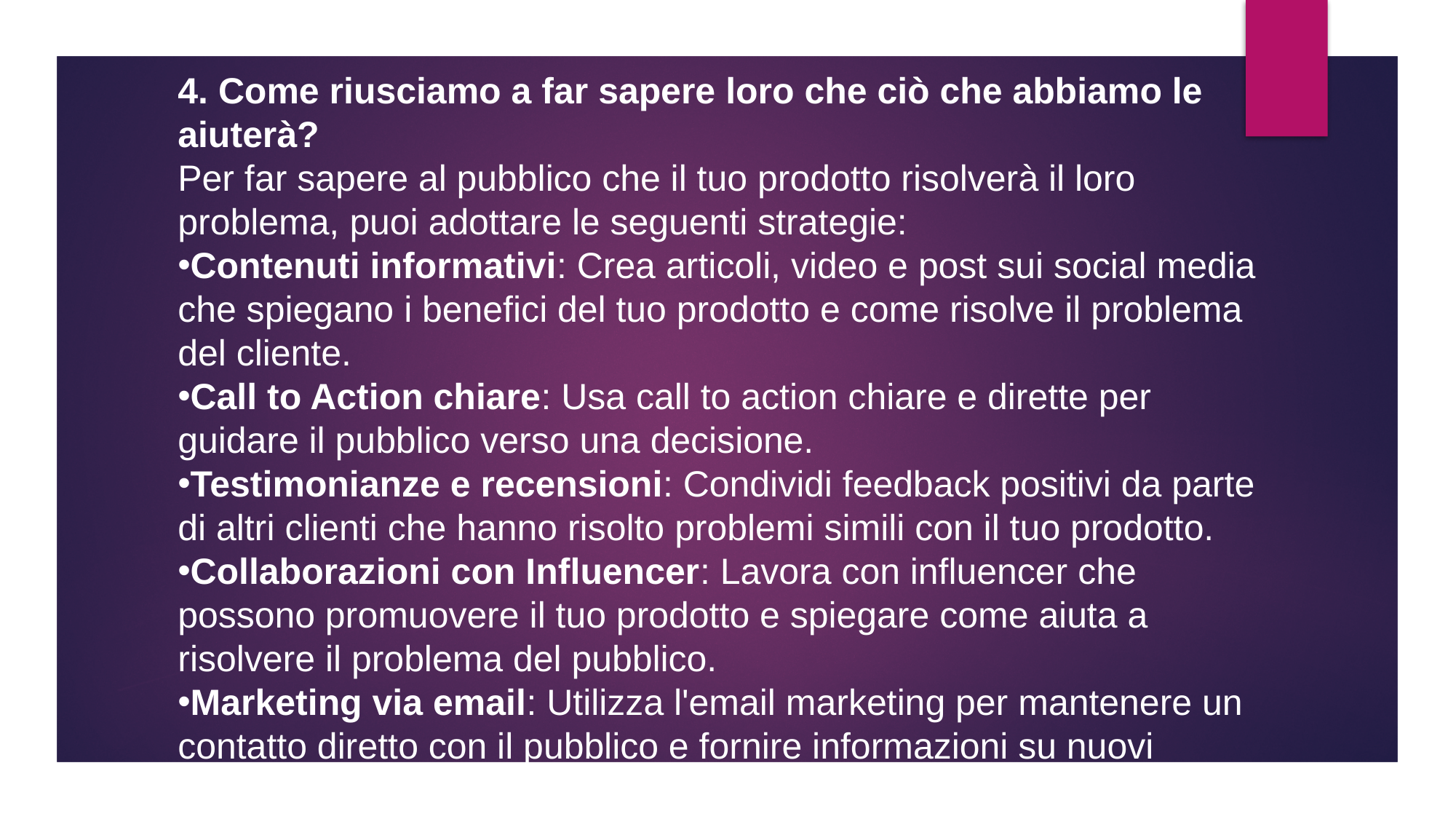

4. Come riusciamo a far sapere loro che ciò che abbiamo le aiuterà?
Per far sapere al pubblico che il tuo prodotto risolverà il loro problema, puoi adottare le seguenti strategie:
Contenuti informativi: Crea articoli, video e post sui social media che spiegano i benefici del tuo prodotto e come risolve il problema del cliente.
Call to Action chiare: Usa call to action chiare e dirette per guidare il pubblico verso una decisione.
Testimonianze e recensioni: Condividi feedback positivi da parte di altri clienti che hanno risolto problemi simili con il tuo prodotto.
Collaborazioni con Influencer: Lavora con influencer che possono promuovere il tuo prodotto e spiegare come aiuta a risolvere il problema del pubblico.
Marketing via email: Utilizza l'email marketing per mantenere un contatto diretto con il pubblico e fornire informazioni su nuovi prodotti, offerte e vantaggi.